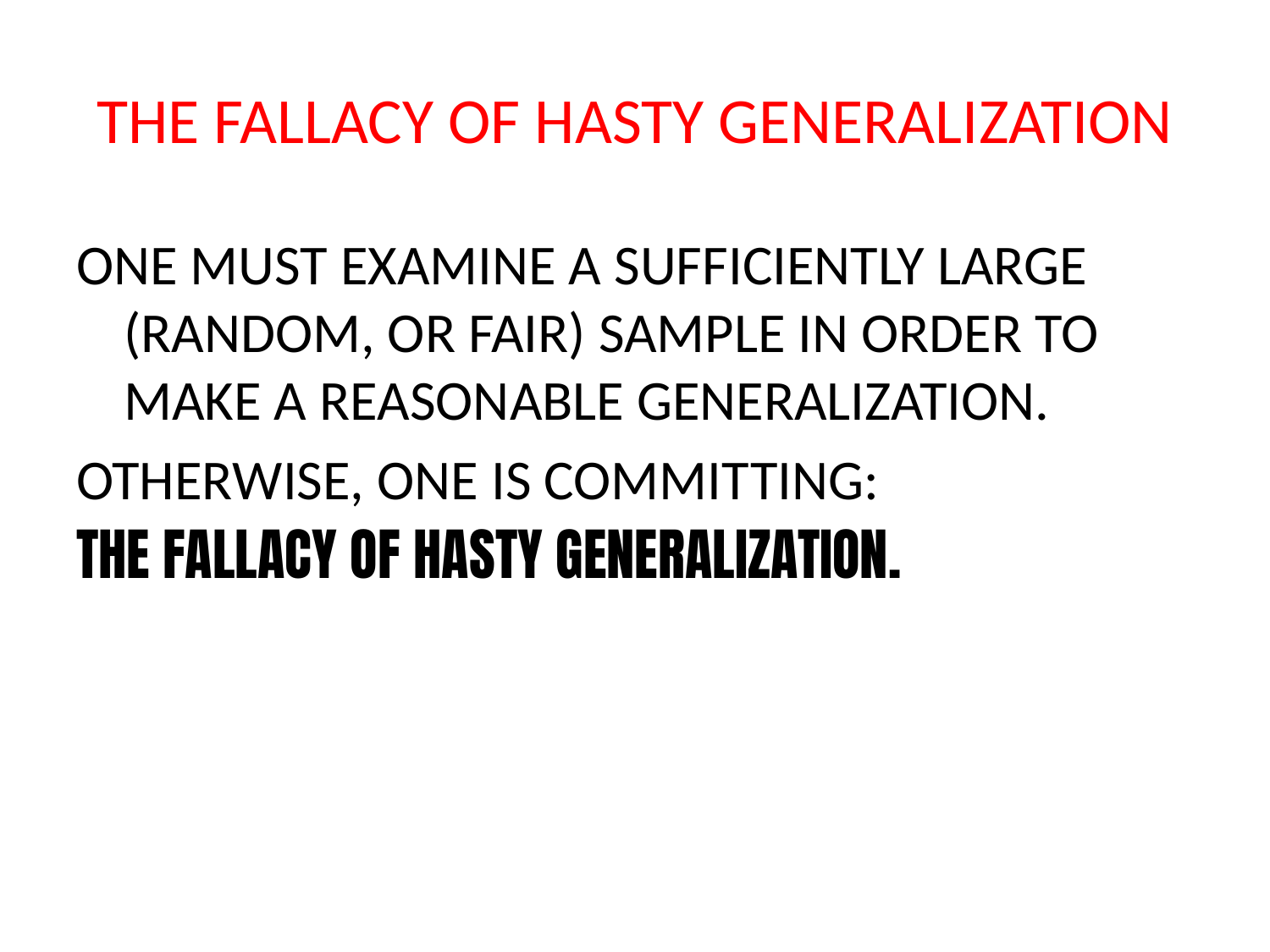

# THE FALLACY OF HASTY GENERALIZATION
ONE MUST EXAMINE A SUFFICIENTLY LARGE (RANDOM, OR FAIR) SAMPLE IN ORDER TO MAKE A REASONABLE GENERALIZATION.
OTHERWISE, ONE IS COMMITTING:
THE FALLACY OF HASTY GENERALIZATION.